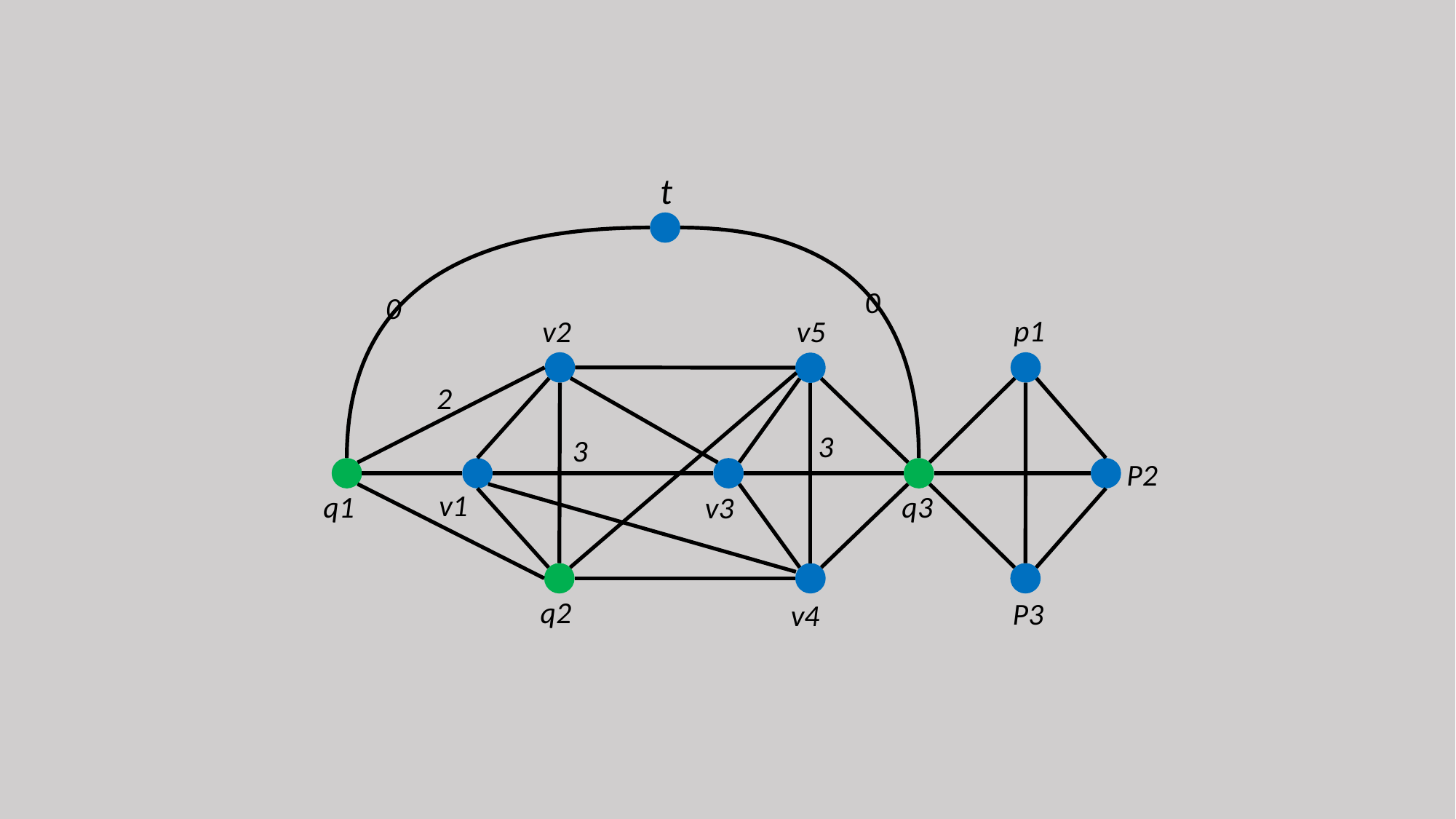

t

0
0
p1
v2
v5

2
3
3
P2

v1
q3
q1
v3

q2
P3
v4